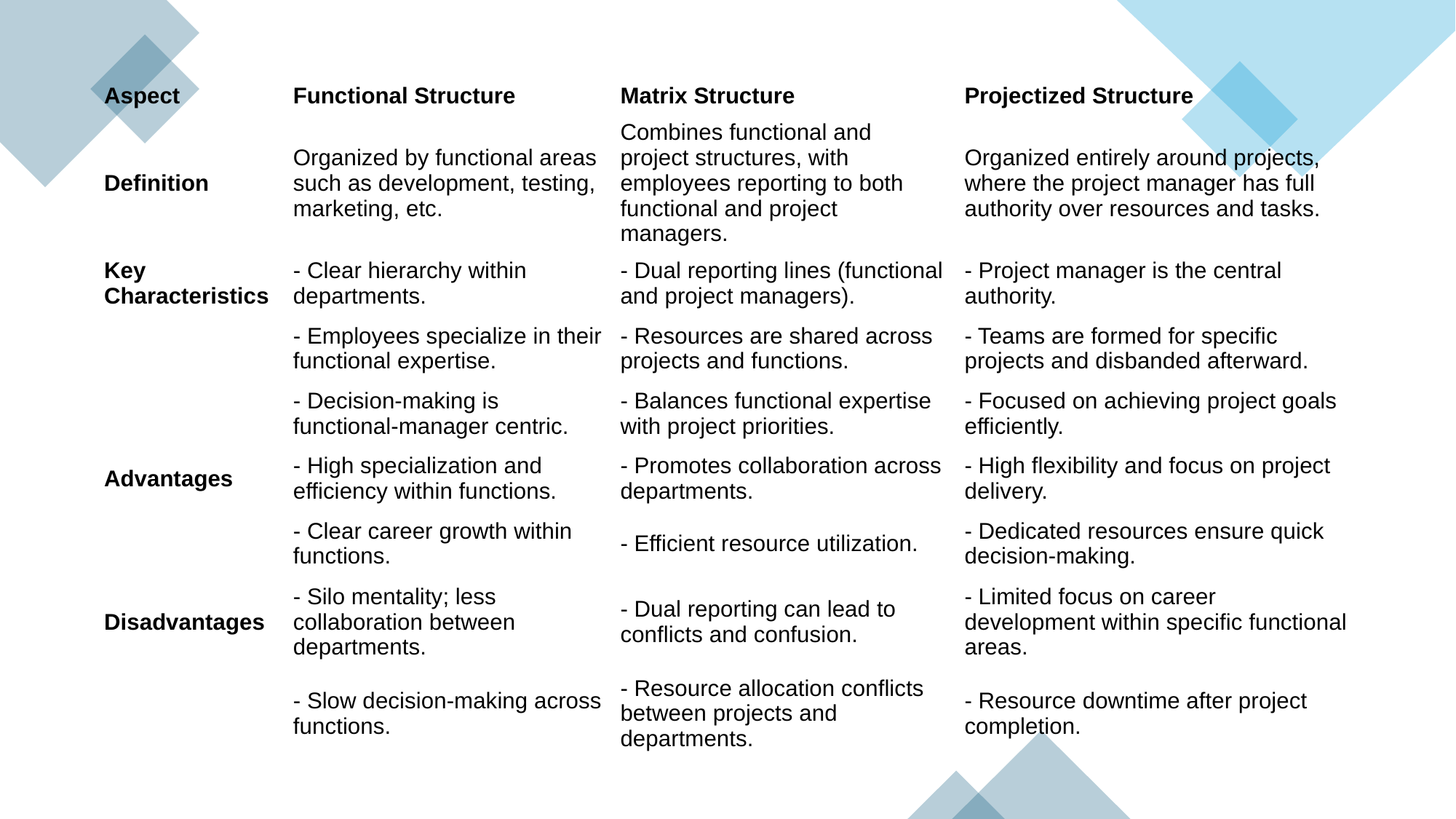

| Aspect | Functional Structure | Matrix Structure | Projectized Structure |
| --- | --- | --- | --- |
| Definition | Organized by functional areas such as development, testing, marketing, etc. | Combines functional and project structures, with employees reporting to both functional and project managers. | Organized entirely around projects, where the project manager has full authority over resources and tasks. |
| Key Characteristics | - Clear hierarchy within departments. | - Dual reporting lines (functional and project managers). | - Project manager is the central authority. |
|  | - Employees specialize in their functional expertise. | - Resources are shared across projects and functions. | - Teams are formed for specific projects and disbanded afterward. |
|  | - Decision-making is functional-manager centric. | - Balances functional expertise with project priorities. | - Focused on achieving project goals efficiently. |
| Advantages | - High specialization and efficiency within functions. | - Promotes collaboration across departments. | - High flexibility and focus on project delivery. |
|  | - Clear career growth within functions. | - Efficient resource utilization. | - Dedicated resources ensure quick decision-making. |
| Disadvantages | - Silo mentality; less collaboration between departments. | - Dual reporting can lead to conflicts and confusion. | - Limited focus on career development within specific functional areas. |
|  | - Slow decision-making across functions. | - Resource allocation conflicts between projects and departments. | - Resource downtime after project completion. |